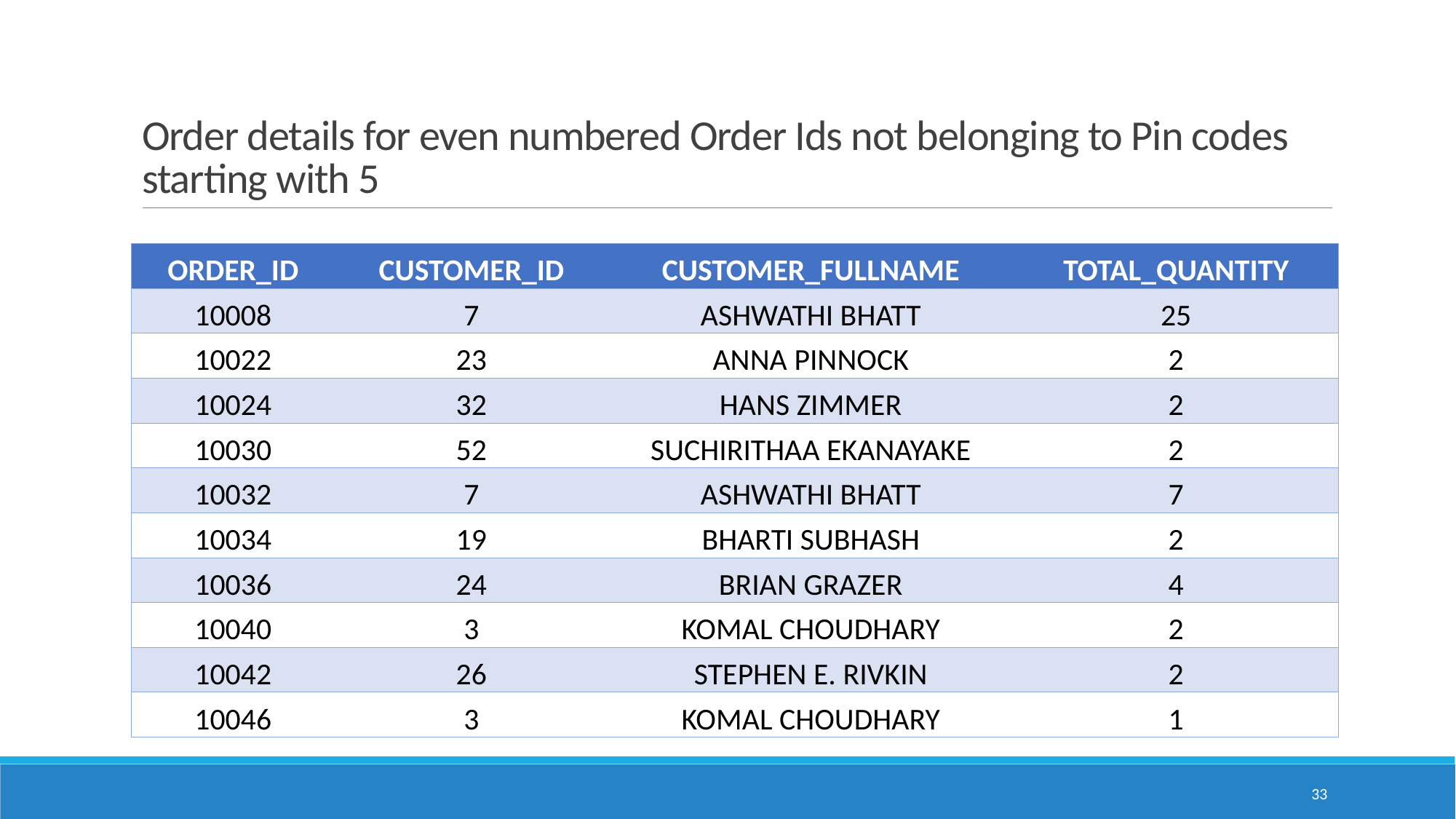

# Order details for even numbered Order Ids not belonging to Pin codes starting with 5
| ORDER\_ID | CUSTOMER\_ID | CUSTOMER\_FULLNAME | TOTAL\_QUANTITY |
| --- | --- | --- | --- |
| 10008 | 7 | ASHWATHI BHATT | 25 |
| 10022 | 23 | ANNA PINNOCK | 2 |
| 10024 | 32 | HANS ZIMMER | 2 |
| 10030 | 52 | SUCHIRITHAA EKANAYAKE | 2 |
| 10032 | 7 | ASHWATHI BHATT | 7 |
| 10034 | 19 | BHARTI SUBHASH | 2 |
| 10036 | 24 | BRIAN GRAZER | 4 |
| 10040 | 3 | KOMAL CHOUDHARY | 2 |
| 10042 | 26 | STEPHEN E. RIVKIN | 2 |
| 10046 | 3 | KOMAL CHOUDHARY | 1 |
33